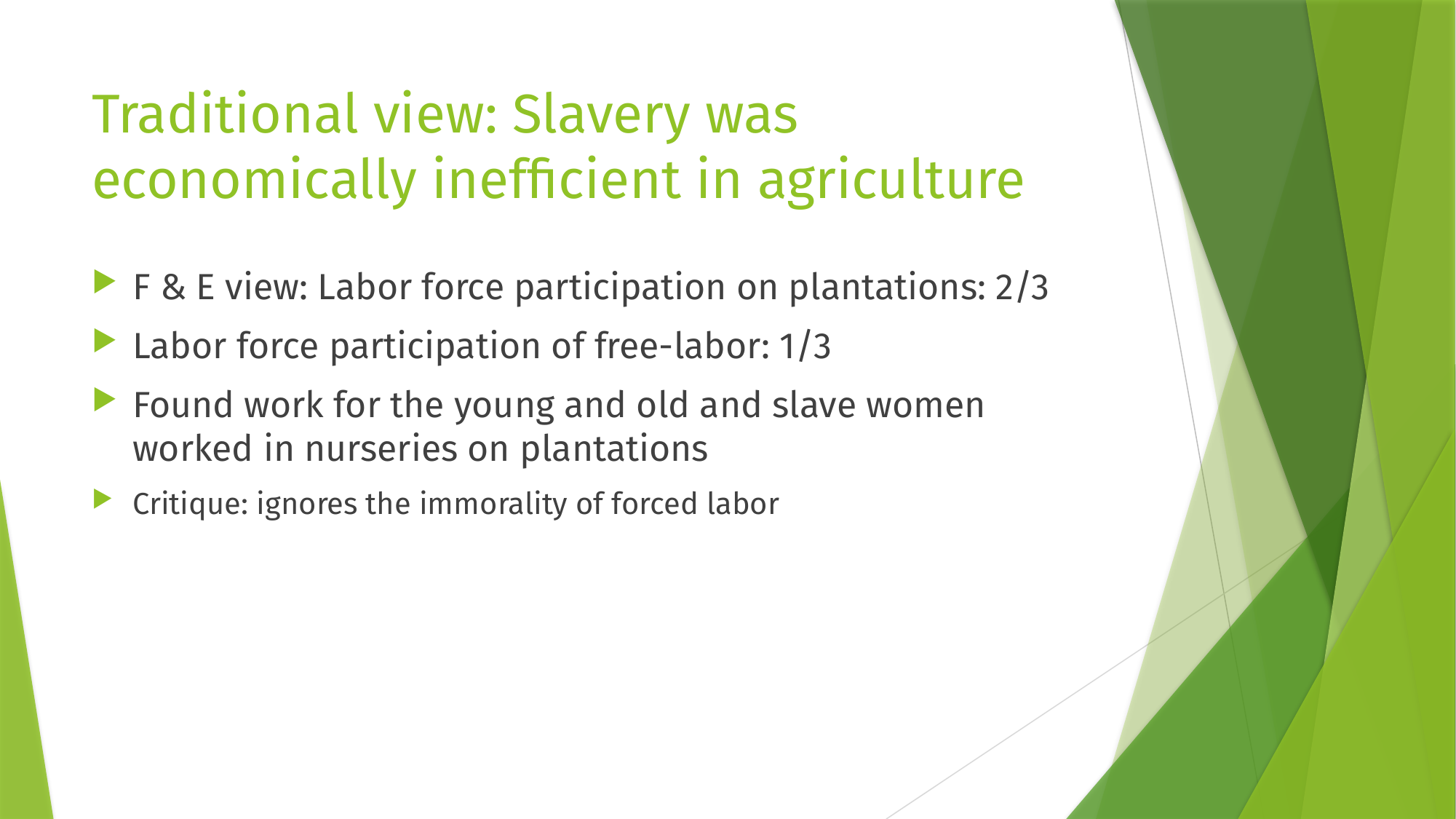

# Traditional view: Slavery was economically inefficient in agriculture
F & E view: Labor force participation on plantations: 2/3
Labor force participation of free-labor: 1/3
Found work for the young and old and slave women worked in nurseries on plantations
Critique: ignores the immorality of forced labor